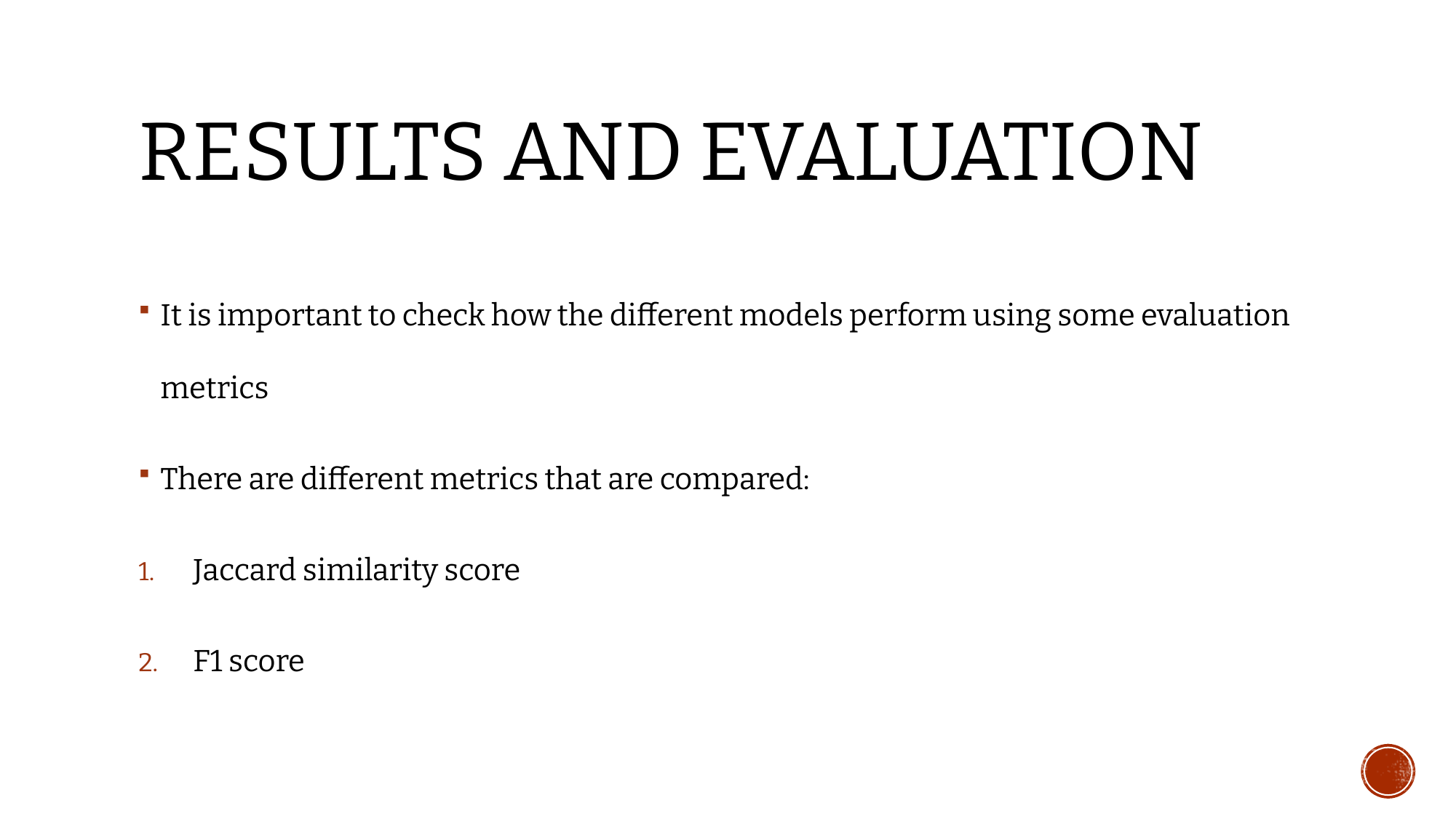

# Results and Evaluation
It is important to check how the different models perform using some evaluation metrics
There are different metrics that are compared:
Jaccard similarity score
F1 score